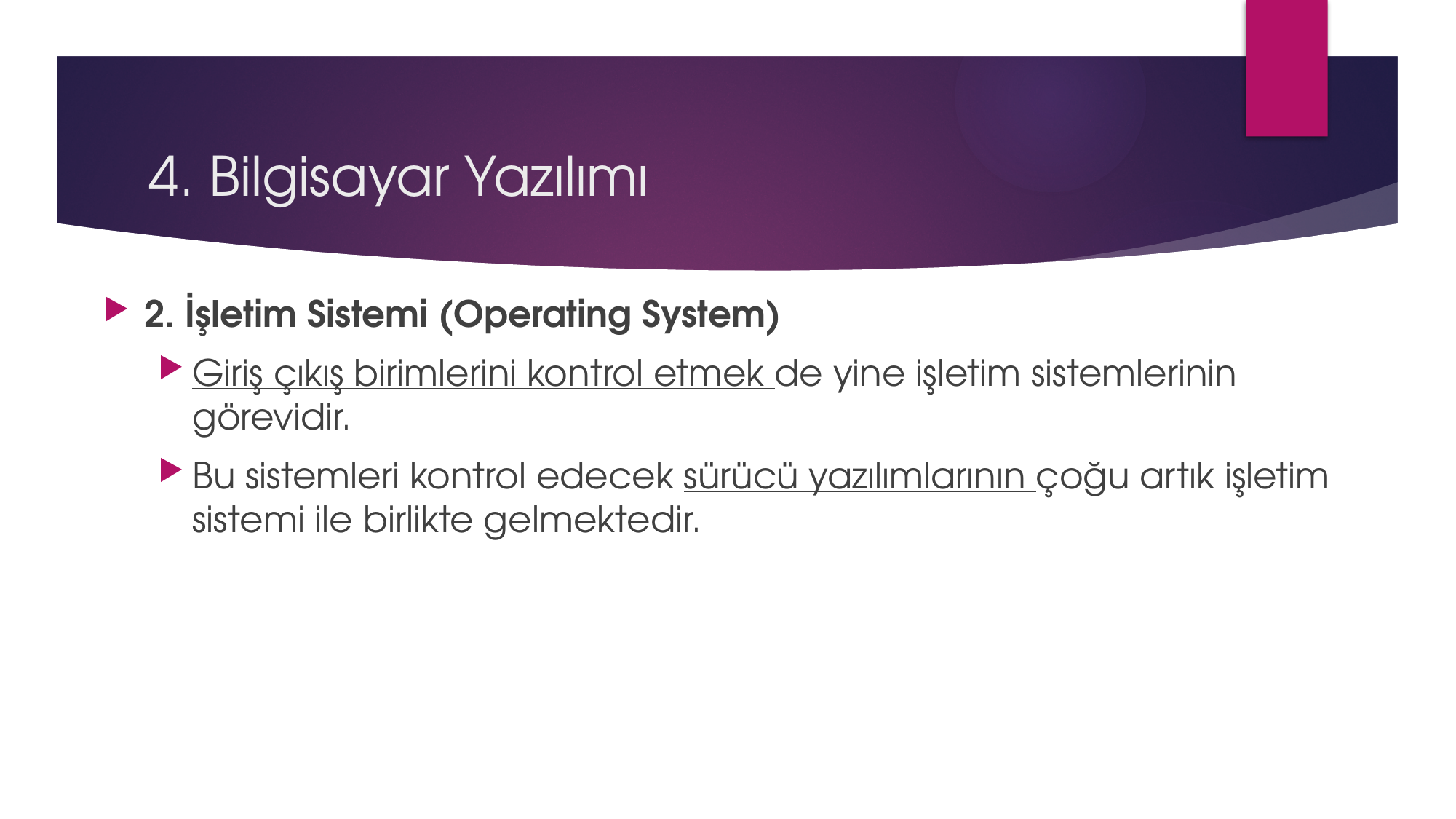

# 4. Bilgisayar Yazılımı
2. İşletim Sistemi (Operating System)
Giriş çıkış birimlerini kontrol etmek de yine işletim sistemlerinin görevidir.
Bu sistemleri kontrol edecek sürücü yazılımlarının çoğu artık işletim sistemi ile birlikte gelmektedir.